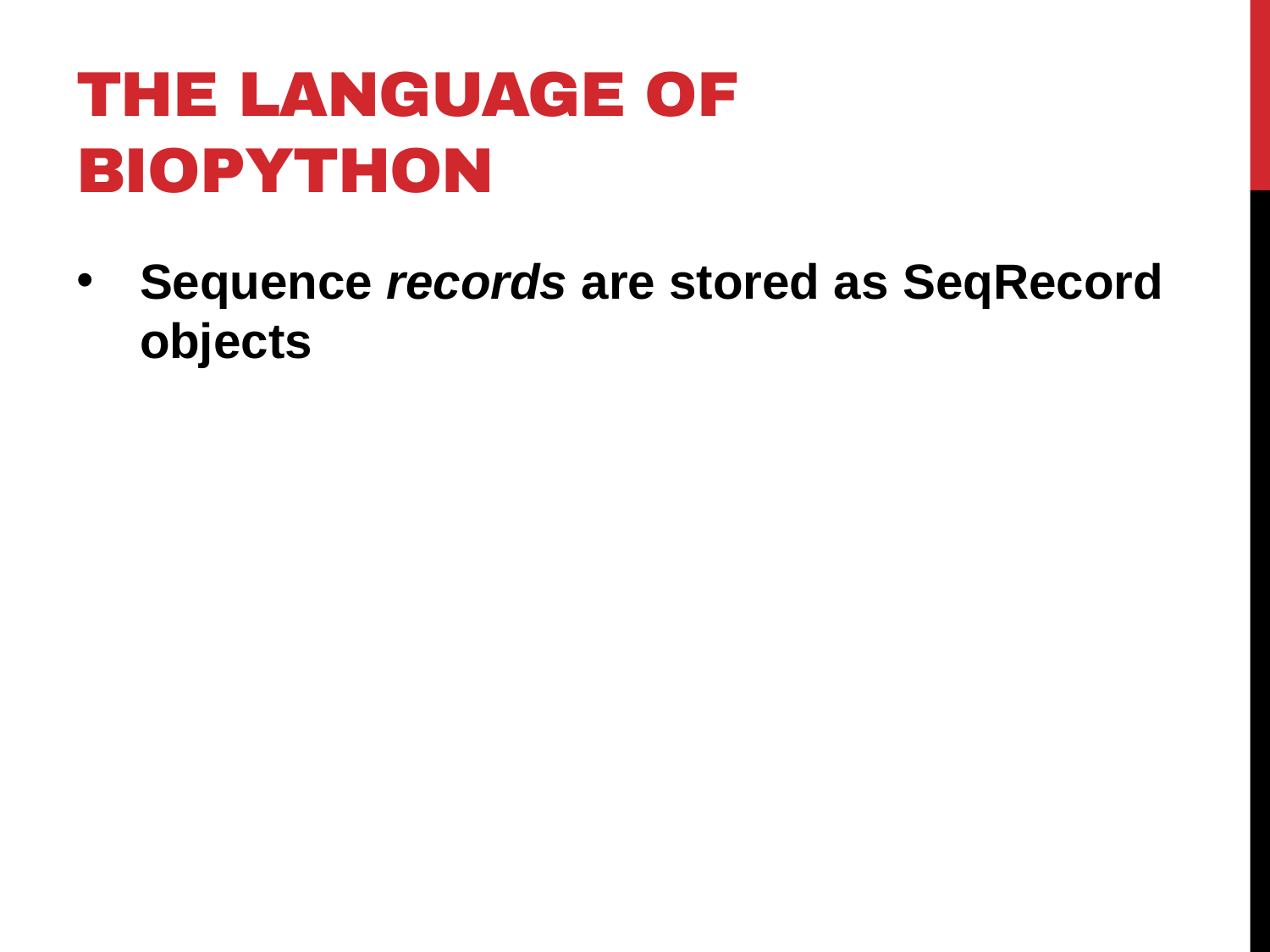

# the language of biopython
Sequence records are stored as SeqRecord objects